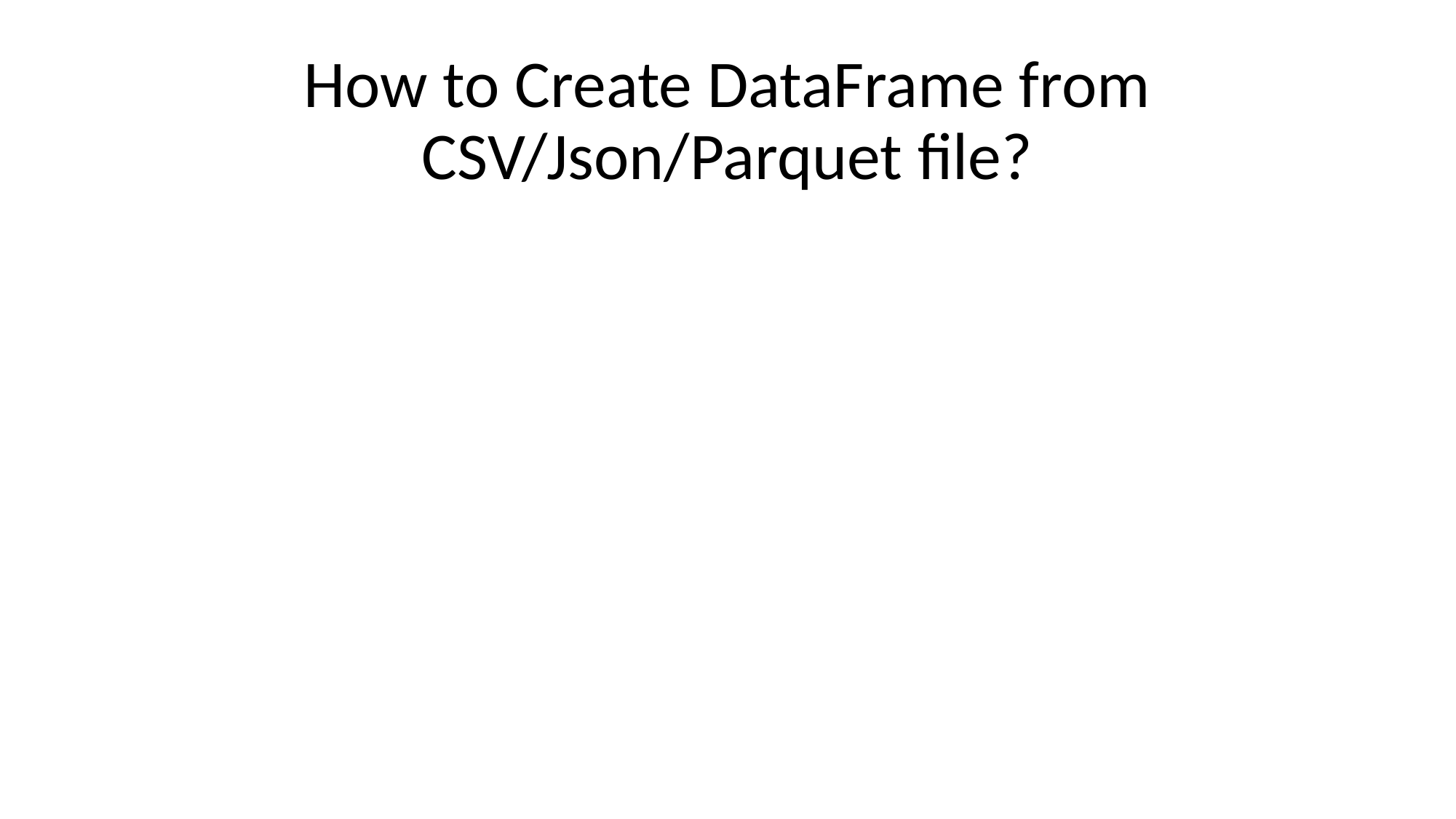

# How to Create DataFrame from CSV/Json/Parquet file?